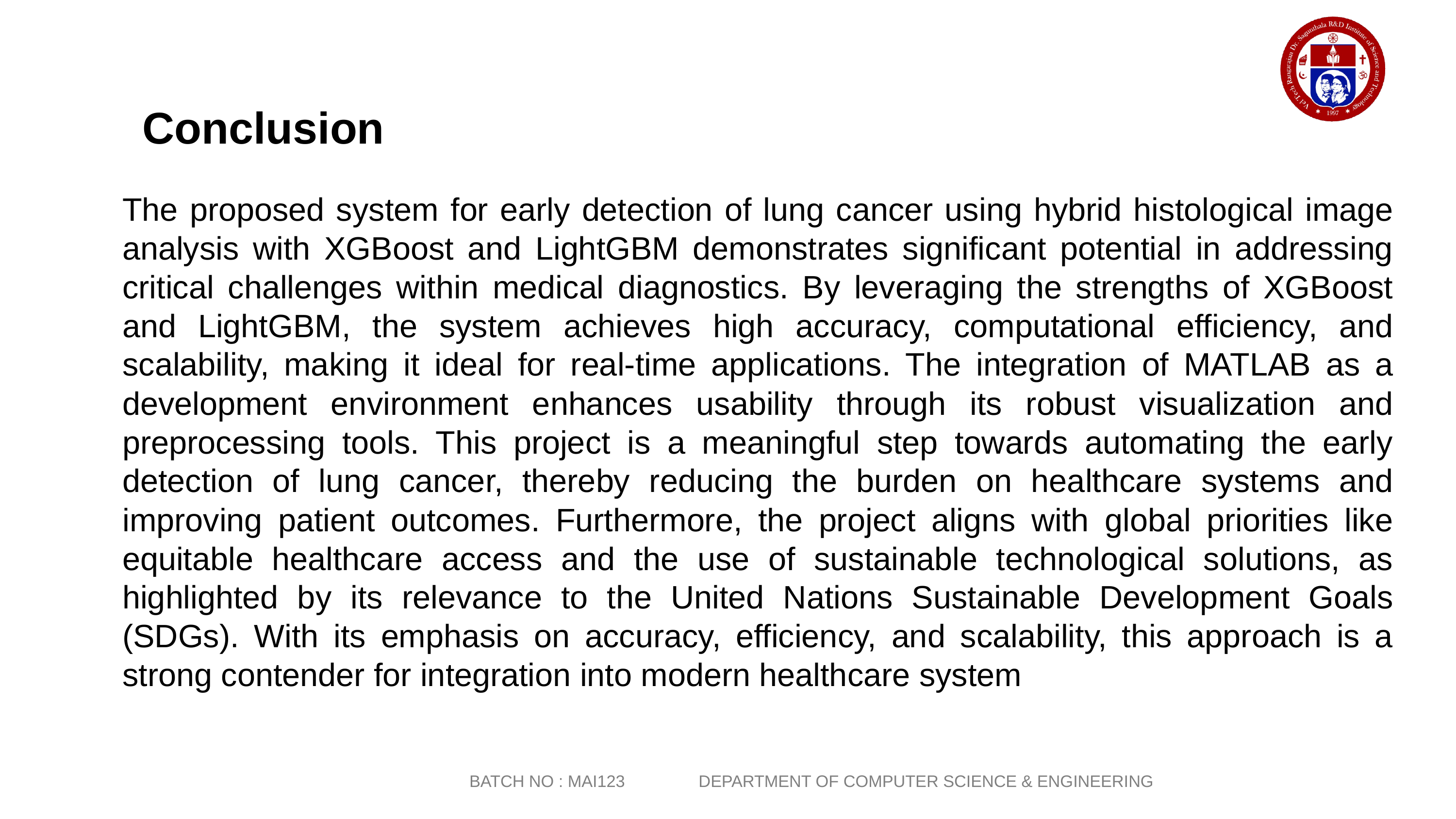

Conclusion
The proposed system for early detection of lung cancer using hybrid histological image analysis with XGBoost and LightGBM demonstrates significant potential in addressing critical challenges within medical diagnostics. By leveraging the strengths of XGBoost and LightGBM, the system achieves high accuracy, computational efficiency, and scalability, making it ideal for real-time applications. The integration of MATLAB as a development environment enhances usability through its robust visualization and preprocessing tools. This project is a meaningful step towards automating the early detection of lung cancer, thereby reducing the burden on healthcare systems and improving patient outcomes. Furthermore, the project aligns with global priorities like equitable healthcare access and the use of sustainable technological solutions, as highlighted by its relevance to the United Nations Sustainable Development Goals (SDGs). With its emphasis on accuracy, efficiency, and scalability, this approach is a strong contender for integration into modern healthcare system

BATCH NO : MAI123                DEPARTMENT OF COMPUTER SCIENCE & ENGINEERING
33